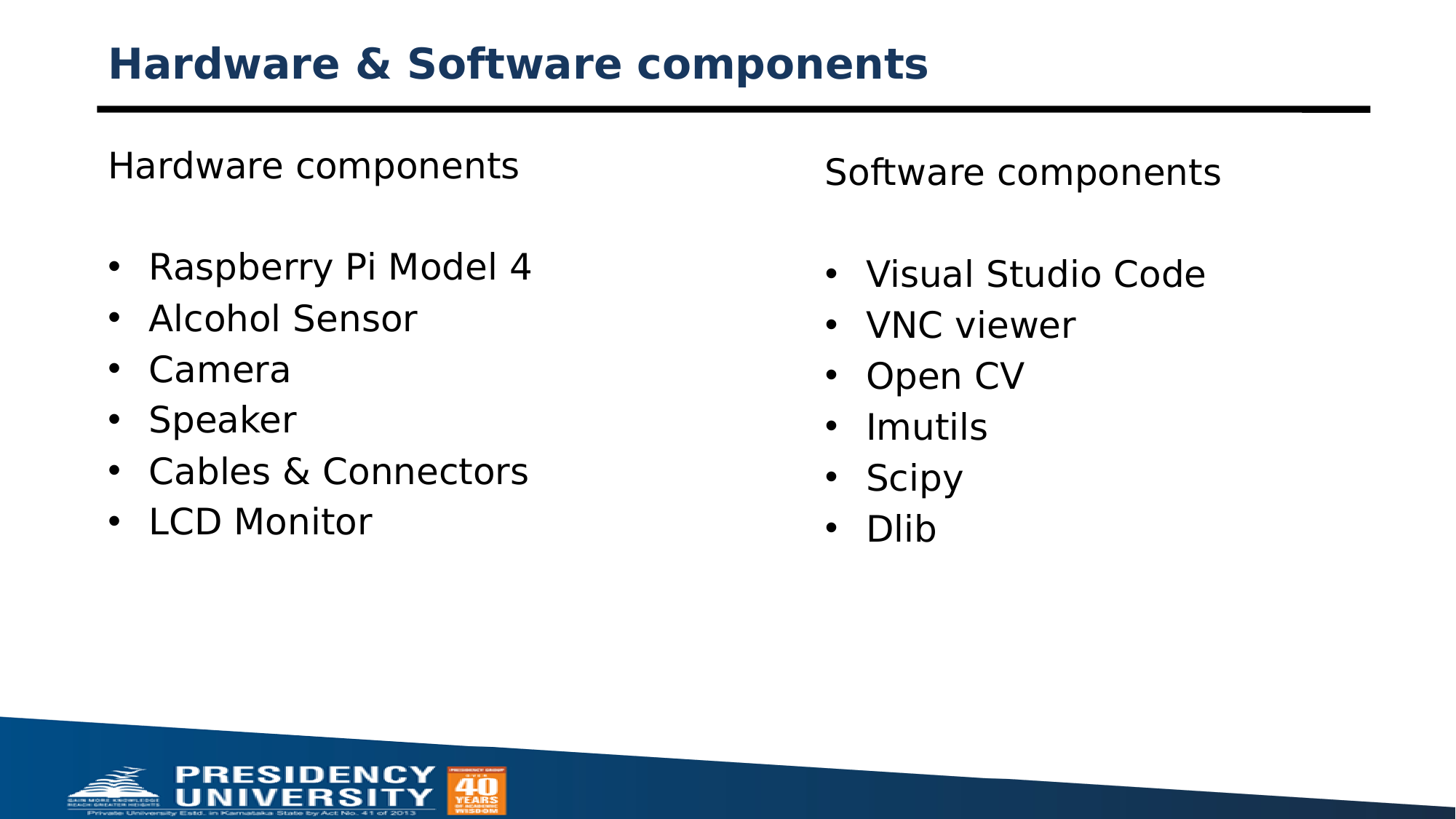

# Hardware & Software components
Hardware components

Raspberry Pi Model 4
Alcohol Sensor
Camera
Speaker
Cables & Connectors
LCD Monitor
Software components

Visual Studio Code
VNC viewer
Open CV
Imutils
Scipy
Dlib